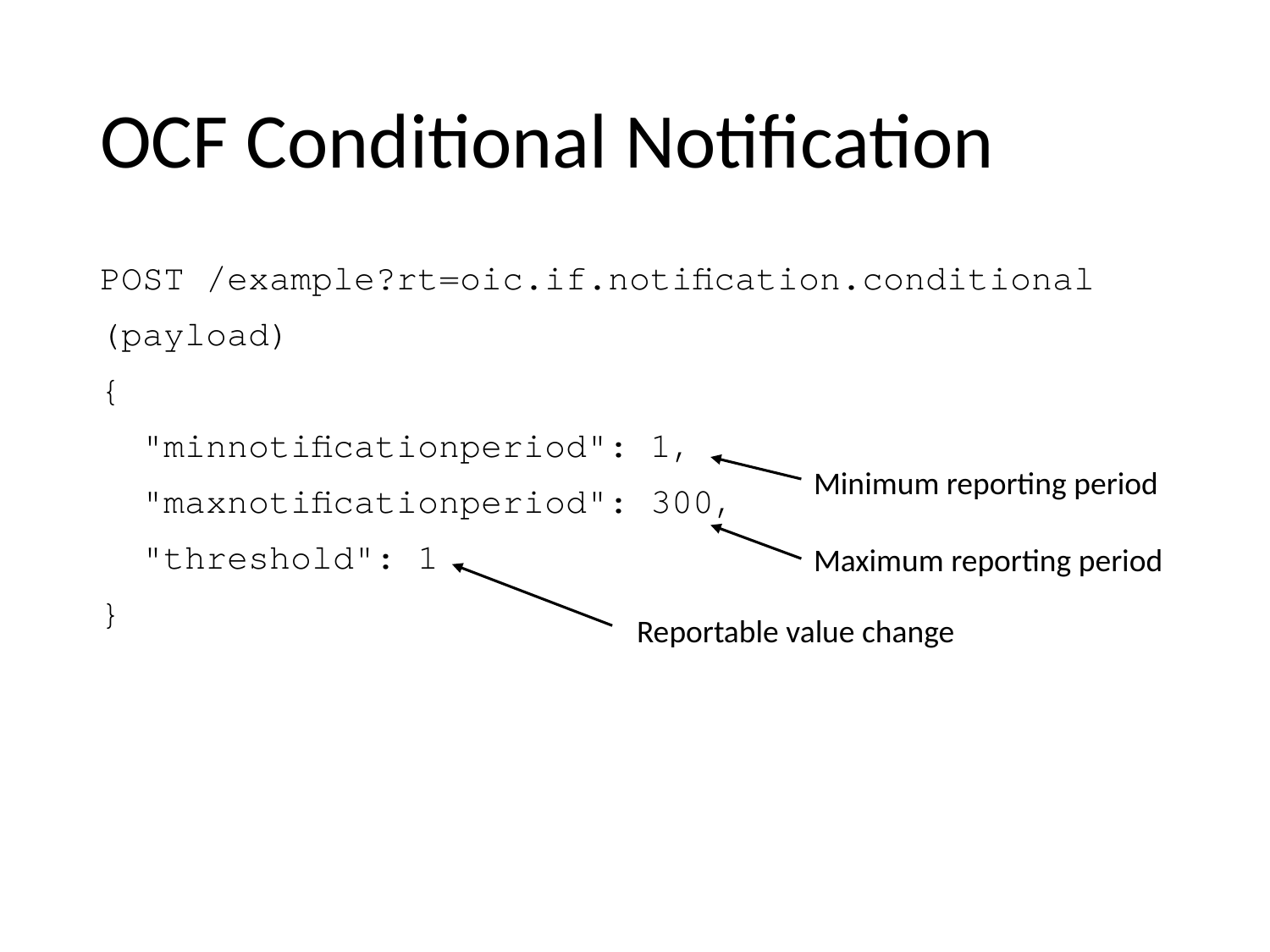

# OCF Conditional Notification
POST /example?rt=oic.if.notification.conditional
(payload)
{
  "minnotificationperiod": 1,
  "maxnotificationperiod": 300,
  "threshold": 1
}
Minimum reporting period
Maximum reporting period
Reportable value change